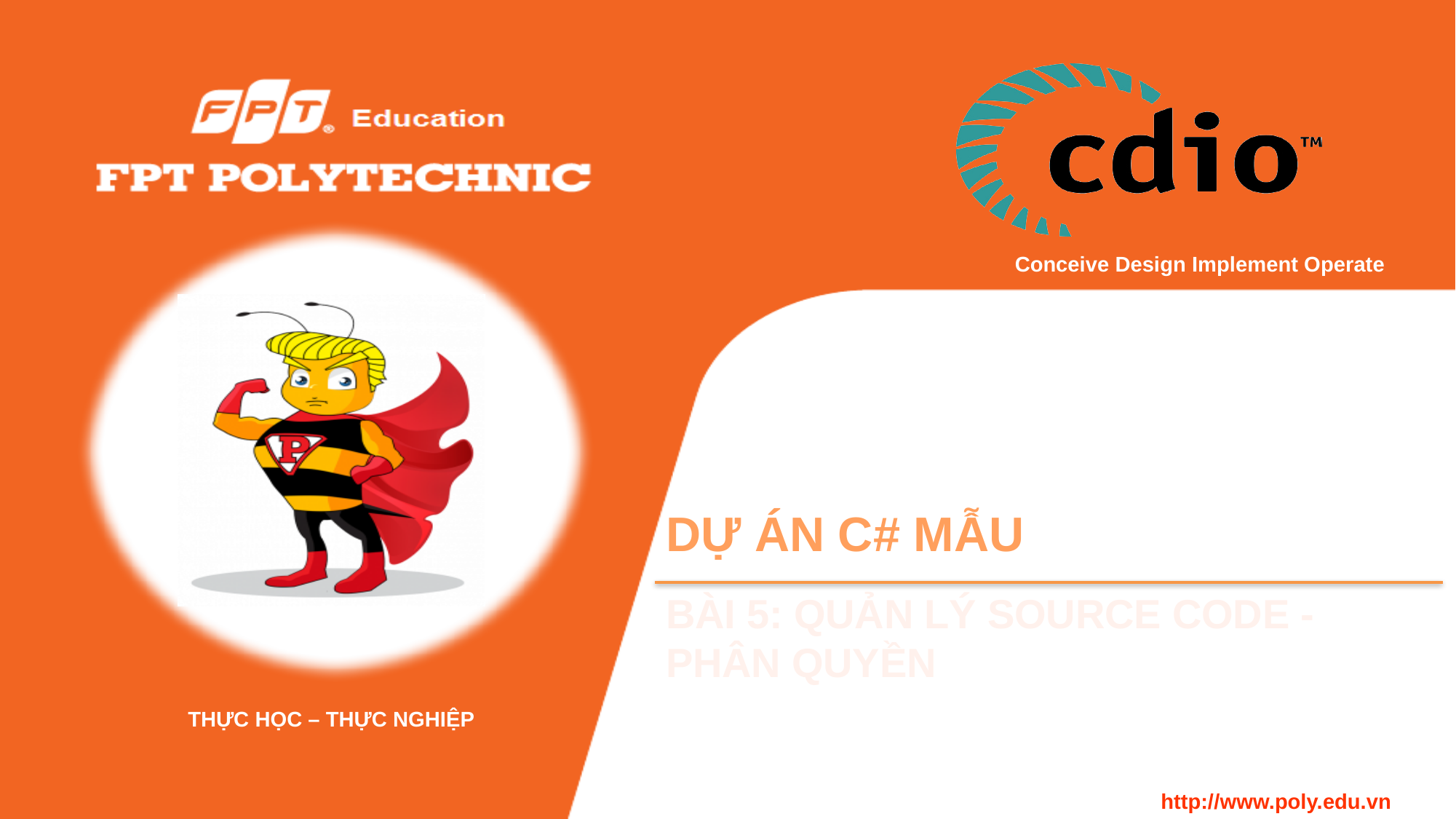

# Dự Án C# Mẫu
Bài 5: Quản lý source code - Phân Quyền